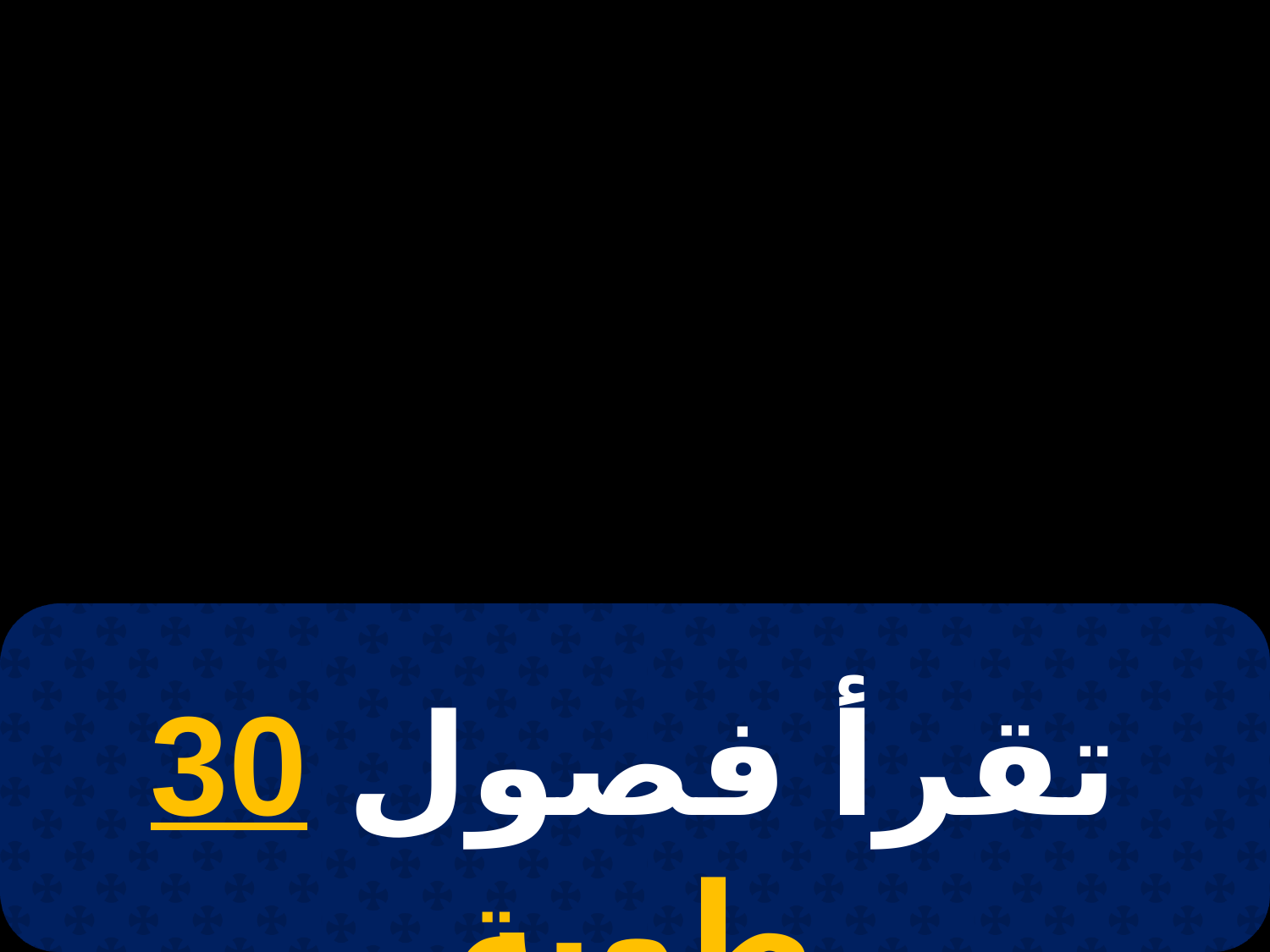

# 10 توت
تقرأ فصول 30 طوبة